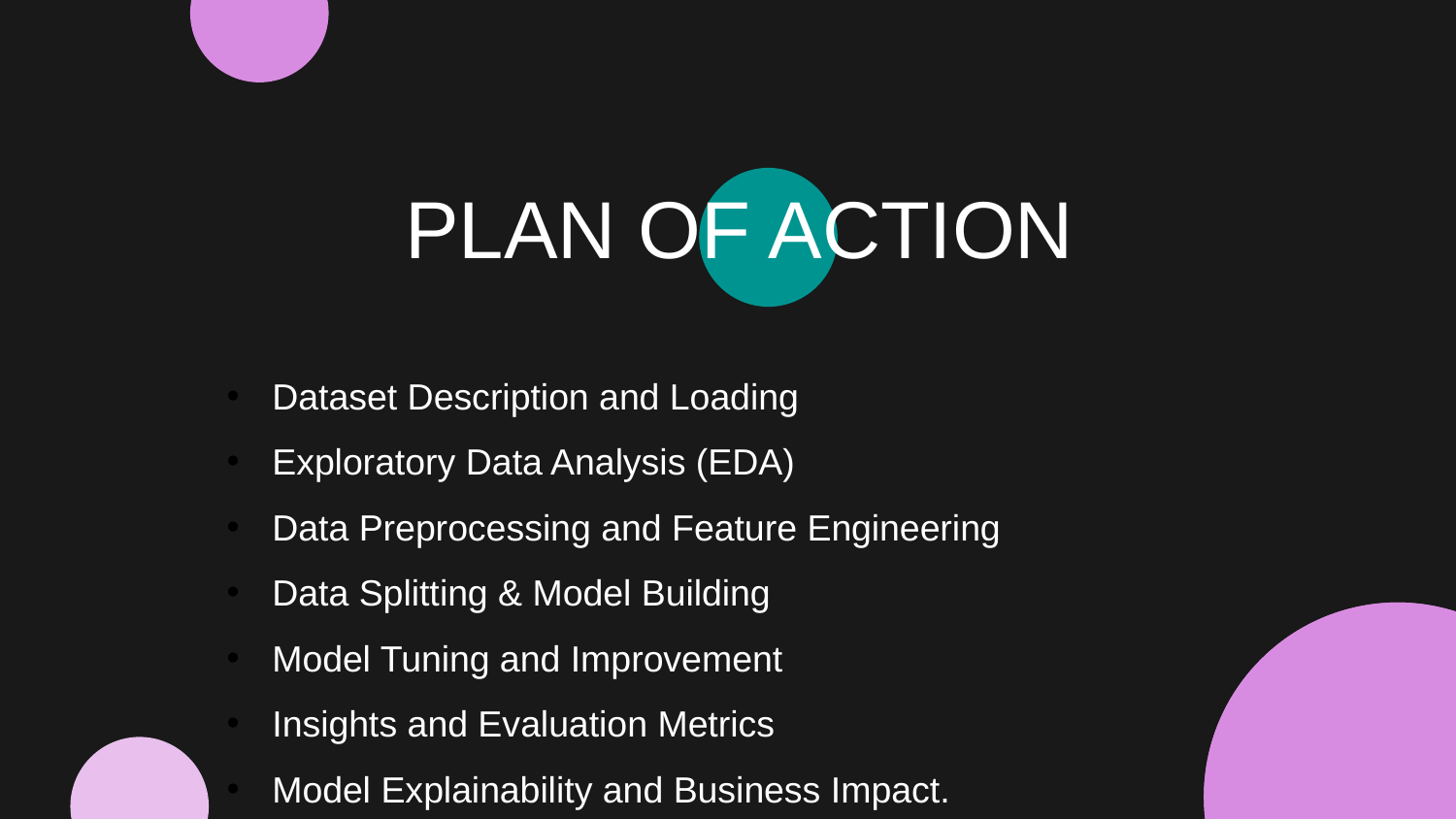

PLAN OF ACTION
Dataset Description and Loading
Exploratory Data Analysis (EDA)
Data Preprocessing and Feature Engineering
Data Splitting & Model Building
Model Tuning and Improvement
Insights and Evaluation Metrics
Model Explainability and Business Impact.